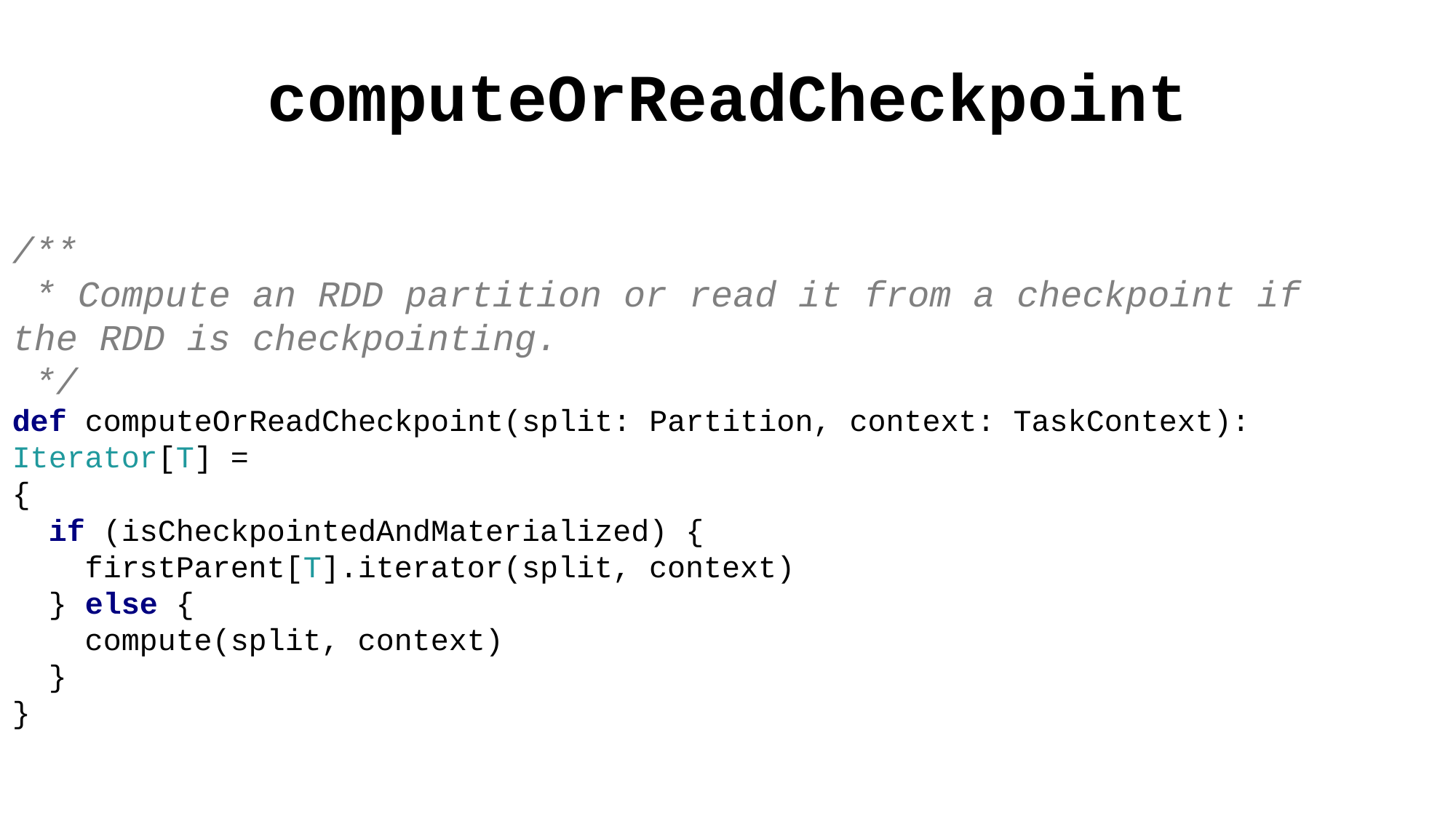

# computeOrReadCheckpoint
/**
 * Compute an RDD partition or read it from a checkpoint if
the RDD is checkpointing.
 */
def computeOrReadCheckpoint(split: Partition, context: TaskContext): Iterator[T] =
{
  if (isCheckpointedAndMaterialized) {
    firstParent[T].iterator(split, context)
  } else {
    compute(split, context)
  }
}